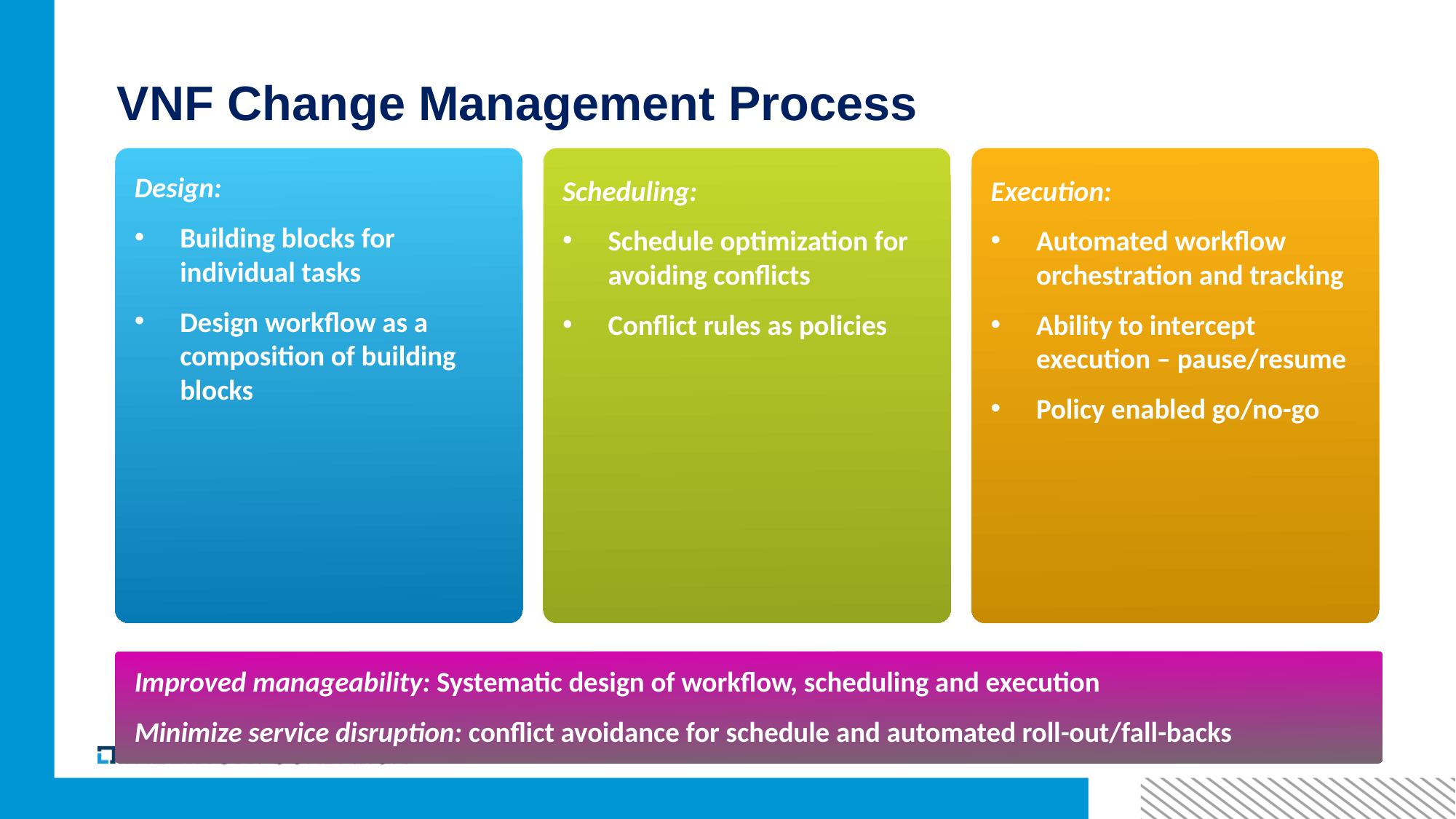

# VNF Change Management Process

Design:
Building blocks for individual tasks
Design workflow as a composition of building blocks
Scheduling:
Schedule optimization for avoiding conflicts
Conflict rules as policies

Execution:
Automated workflow orchestration and tracking
Ability to intercept execution – pause/resume
Policy enabled go/no-go

Improved manageability: Systematic design of workflow, scheduling and execution
Minimize service disruption: conflict avoidance for schedule and automated roll-out/fall-backs